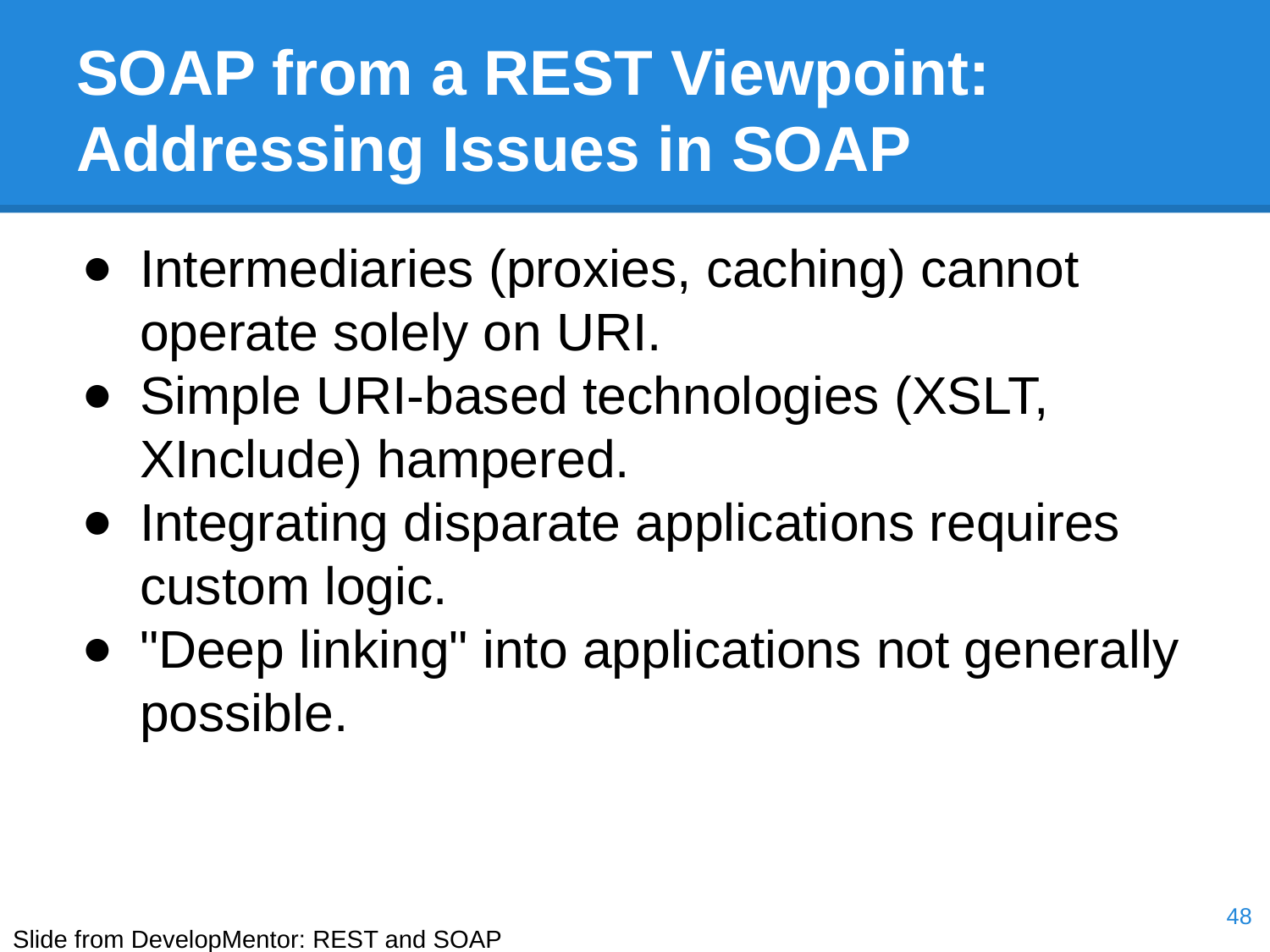

# SOAP from a REST Viewpoint: Addressing Issues in SOAP
Intermediaries (proxies, caching) cannot operate solely on URI.
Simple URI-based technologies (XSLT, XInclude) hampered.
Integrating disparate applications requires custom logic.
"Deep linking" into applications not generally possible.
48
Slide from DevelopMentor: REST and SOAP